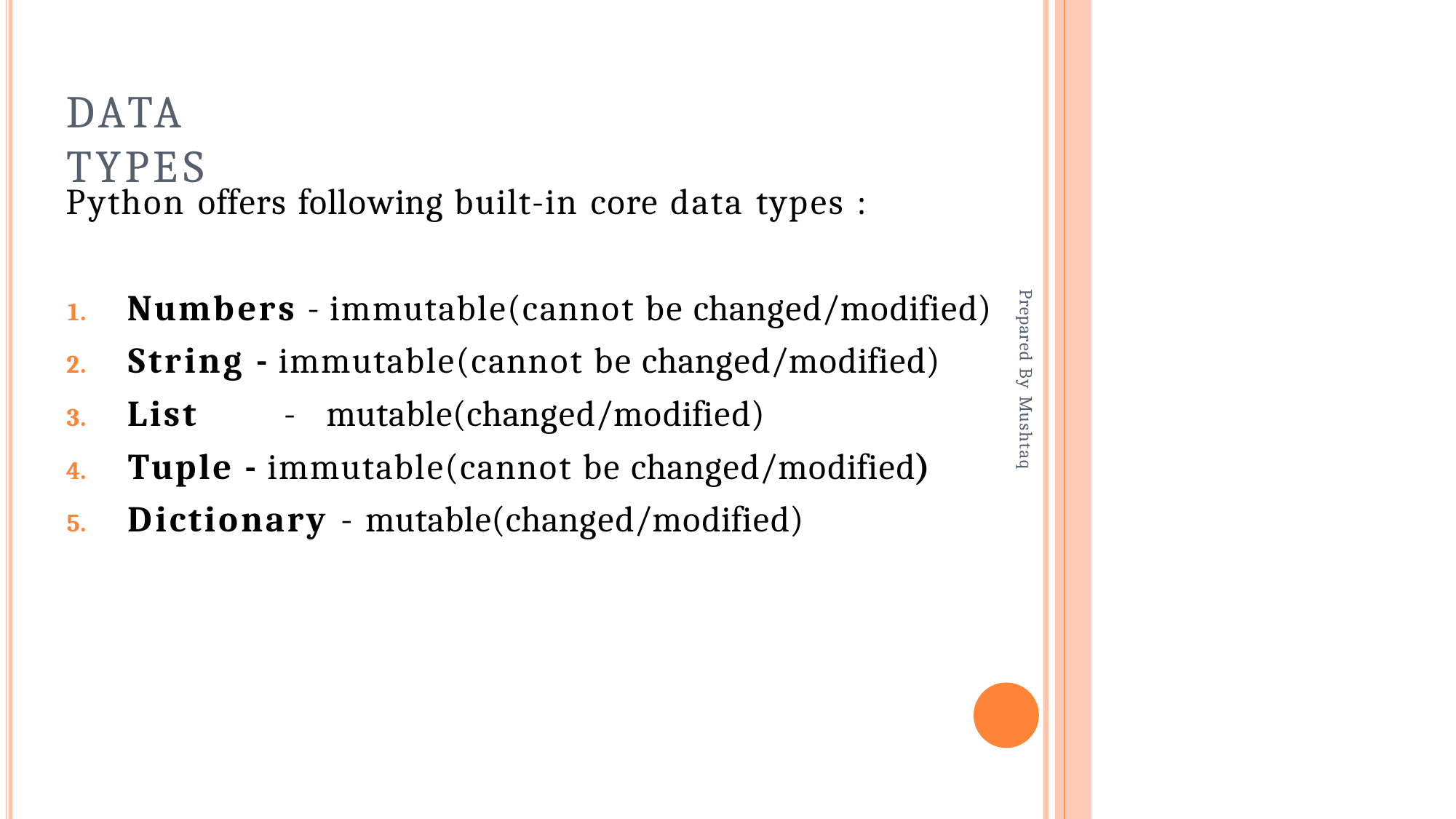

# Data Types
Python offers following built-in core data types :

Numbers - immutable(cannot be changed/modified)
String - immutable(cannot be changed/modified)
List	-	mutable(changed/modified)
Tuple - immutable(cannot be changed/modified)
Dictionary - mutable(changed/modified)
Prepared By Mushtaq